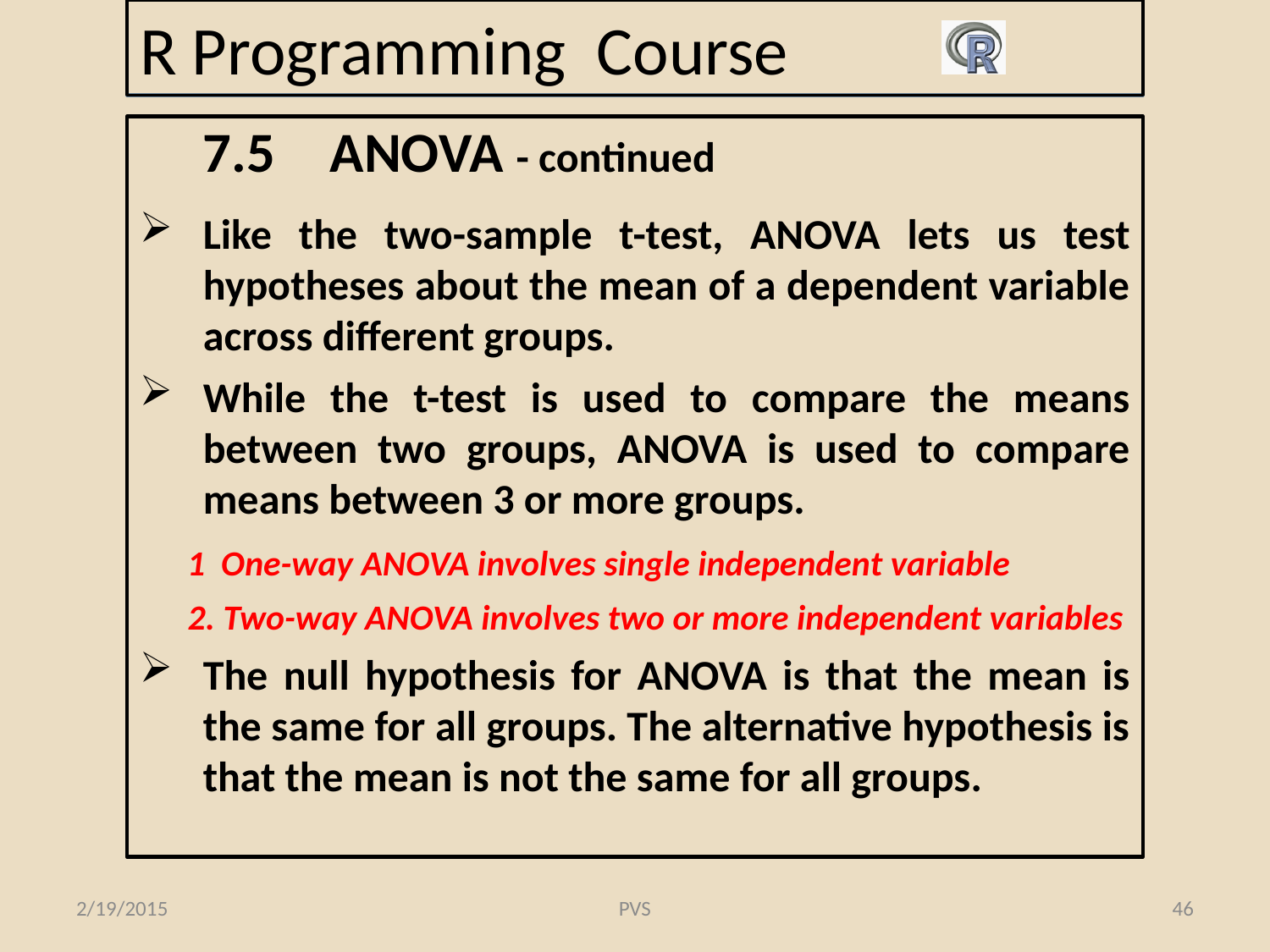

# R Programming  Course
7.5	ANOVA - continued

Like the two-sample t-test, ANOVA lets us test hypotheses about the mean of a dependent variable across different groups.
While the t-test is used to compare the means between two groups, ANOVA is used to compare means between 3 or more groups.
     1  One-way ANOVA involves single independent variable
      2. Two-way ANOVA involves two or more independent variables
The null hypothesis for ANOVA is that the mean is the same for all groups. The alternative hypothesis is that the mean is not the same for all groups.
2/19/2015
PVS
46